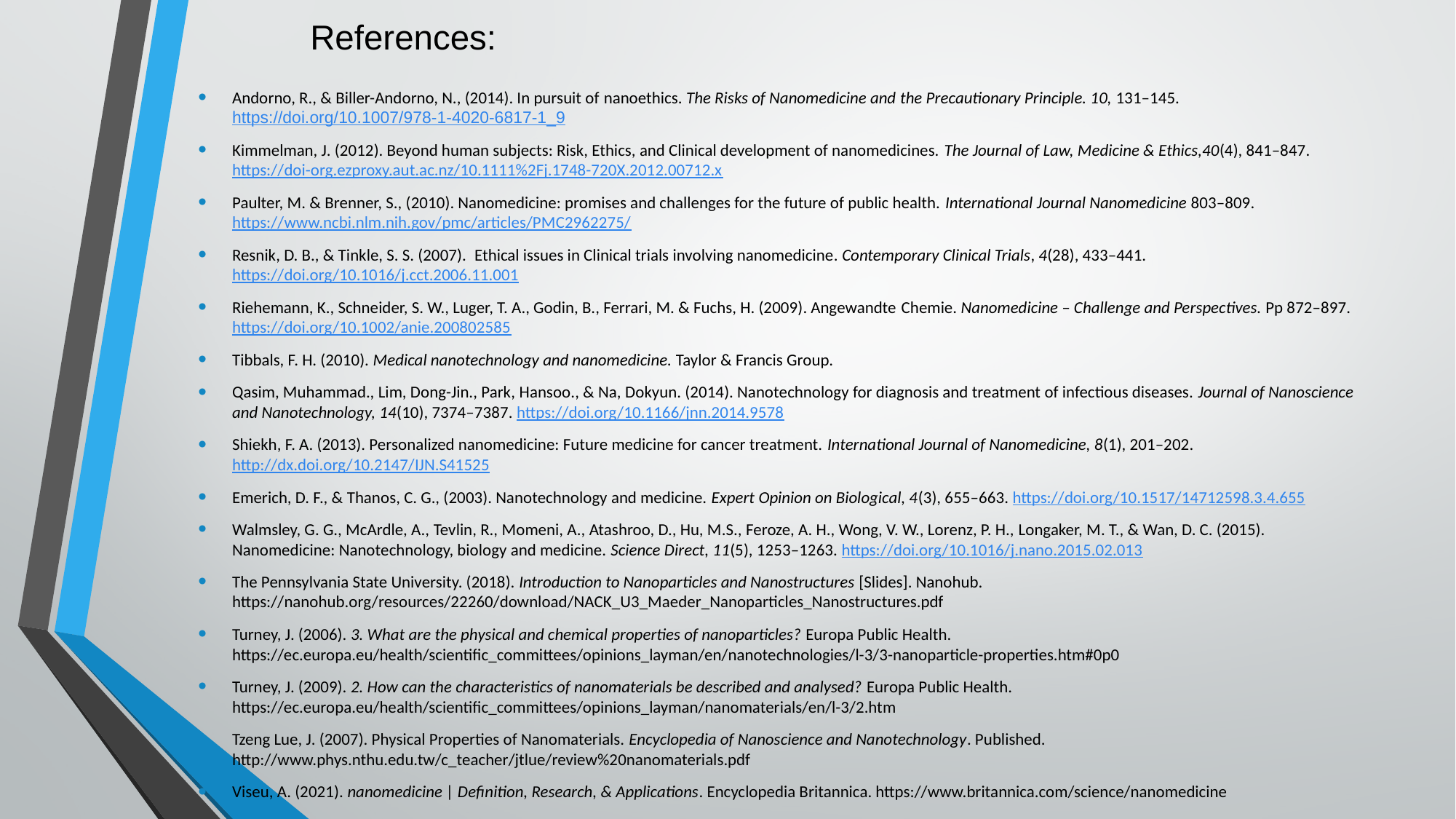

# References:
Andorno, R., & Biller-Andorno, N., (2014). In pursuit of nanoethics. The Risks of Nanomedicine and the Precautionary Principle. 10, 131–145.  https://doi.org/10.1007/978-1-4020-6817-1_9
Kimmelman, J. (2012). Beyond human subjects: Risk, Ethics, and Clinical development of nanomedicines. The Journal of Law, Medicine & Ethics,40(4), 841–847. https://doi-org.ezproxy.aut.ac.nz/10.1111%2Fj.1748-720X.2012.00712.x
Paulter, M. & Brenner, S., (2010). Nanomedicine: promises and challenges for the future of public health. International Journal Nanomedicine 803–809. https://www.ncbi.nlm.nih.gov/pmc/articles/PMC2962275/
Resnik, D. B., & Tinkle, S. S. (2007).  Ethical issues in Clinical trials involving nanomedicine. Contemporary Clinical Trials, 4(28), 433–441. https://doi.org/10.1016/j.cct.2006.11.001
Riehemann, K., Schneider, S. W., Luger, T. A., Godin, B., Ferrari, M. & Fuchs, H. (2009). Angewandte Chemie. Nanomedicine – Challenge and Perspectives. Pp 872–897. https://doi.org/10.1002/anie.200802585
Tibbals, F. H. (2010). Medical nanotechnology and nanomedicine. Taylor & Francis Group.
Qasim, Muhammad., Lim, Dong-Jin., Park, Hansoo., & Na, Dokyun. (2014). Nanotechnology for diagnosis and treatment of infectious diseases. Journal of Nanoscience and Nanotechnology, 14(10), 7374–7387. https://doi.org/10.1166/jnn.2014.9578
Shiekh, F. A. (2013). Personalized nanomedicine: Future medicine for cancer treatment. International Journal of Nanomedicine, 8(1), 201–202. http://dx.doi.org/10.2147/IJN.S41525
Emerich, D. F., & Thanos, C. G., (2003). Nanotechnology and medicine. Expert Opinion on Biological, 4(3), 655–663. https://doi.org/10.1517/14712598.3.4.655
Walmsley, G. G., McArdle, A., Tevlin, R., Momeni, A., Atashroo, D., Hu, M.S., Feroze, A. H., Wong, V. W., Lorenz, P. H., Longaker, M. T., & Wan, D. C. (2015). Nanomedicine: Nanotechnology, biology and medicine. Science Direct, 11(5), 1253–1263. https://doi.org/10.1016/j.nano.2015.02.013
The Pennsylvania State University. (2018). Introduction to Nanoparticles and Nanostructures [Slides]. Nanohub. https://nanohub.org/resources/22260/download/NACK_U3_Maeder_Nanoparticles_Nanostructures.pdf
Turney, J. (2006). 3. What are the physical and chemical properties of nanoparticles? Europa Public Health. https://ec.europa.eu/health/scientific_committees/opinions_layman/en/nanotechnologies/l-3/3-nanoparticle-properties.htm#0p0
Turney, J. (2009). 2. How can the characteristics of nanomaterials be described and analysed? Europa Public Health. https://ec.europa.eu/health/scientific_committees/opinions_layman/nanomaterials/en/l-3/2.htm
Tzeng Lue, J. (2007). Physical Properties of Nanomaterials. Encyclopedia of Nanoscience and Nanotechnology. Published. http://www.phys.nthu.edu.tw/c_teacher/jtlue/review%20nanomaterials.pdf
Viseu, A. (2021). nanomedicine | Definition, Research, & Applications. Encyclopedia Britannica. https://www.britannica.com/science/nanomedicine